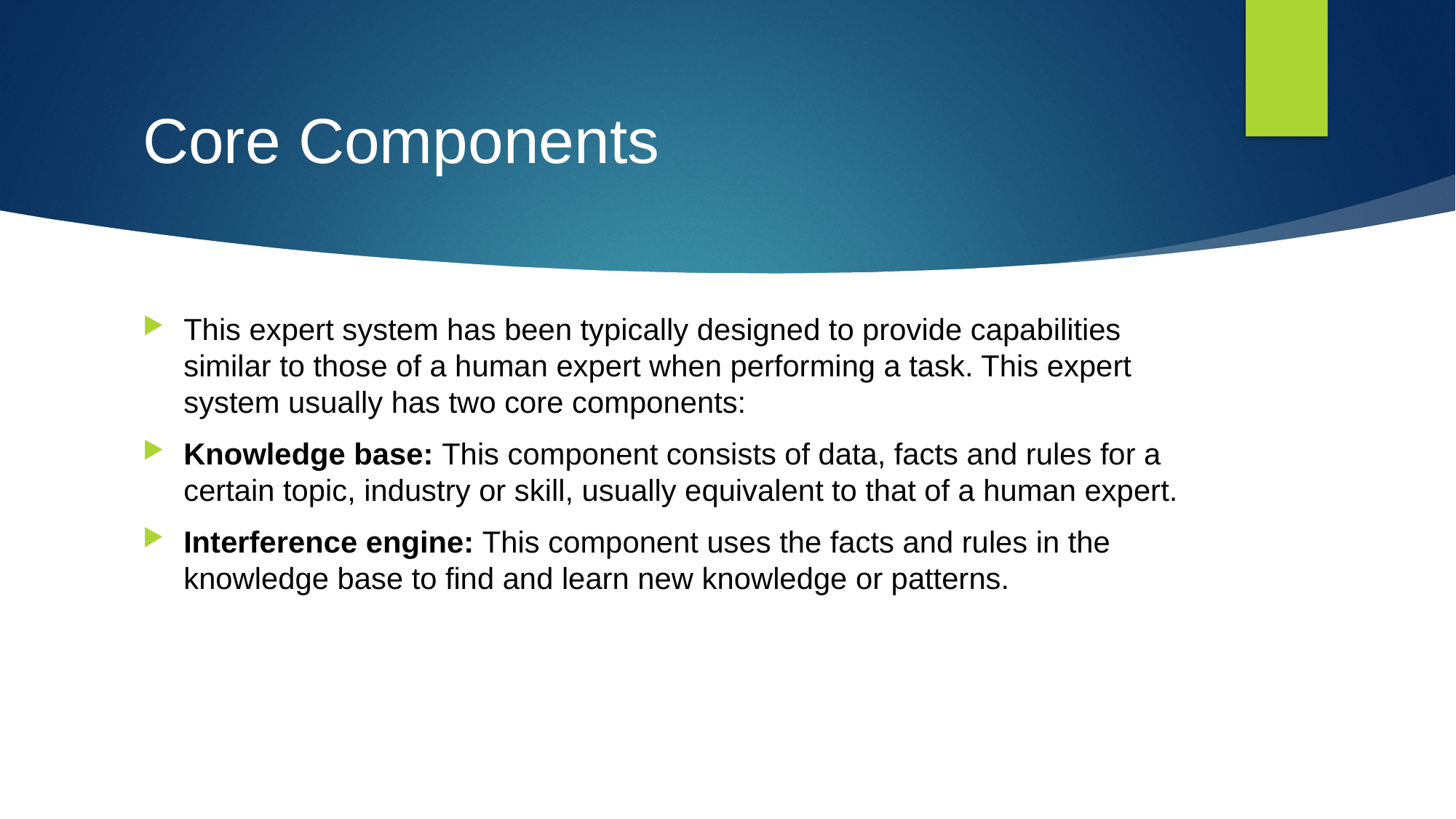

# Core Components

This expert system has been typically designed to provide capabilities similar to those of a human expert when performing a task. This expert system usually has two core components:
Knowledge base: This component consists of data, facts and rules for a certain topic, industry or skill, usually equivalent to that of a human expert.
Interference engine: This component uses the facts and rules in the knowledge base to find and learn new knowledge or patterns.